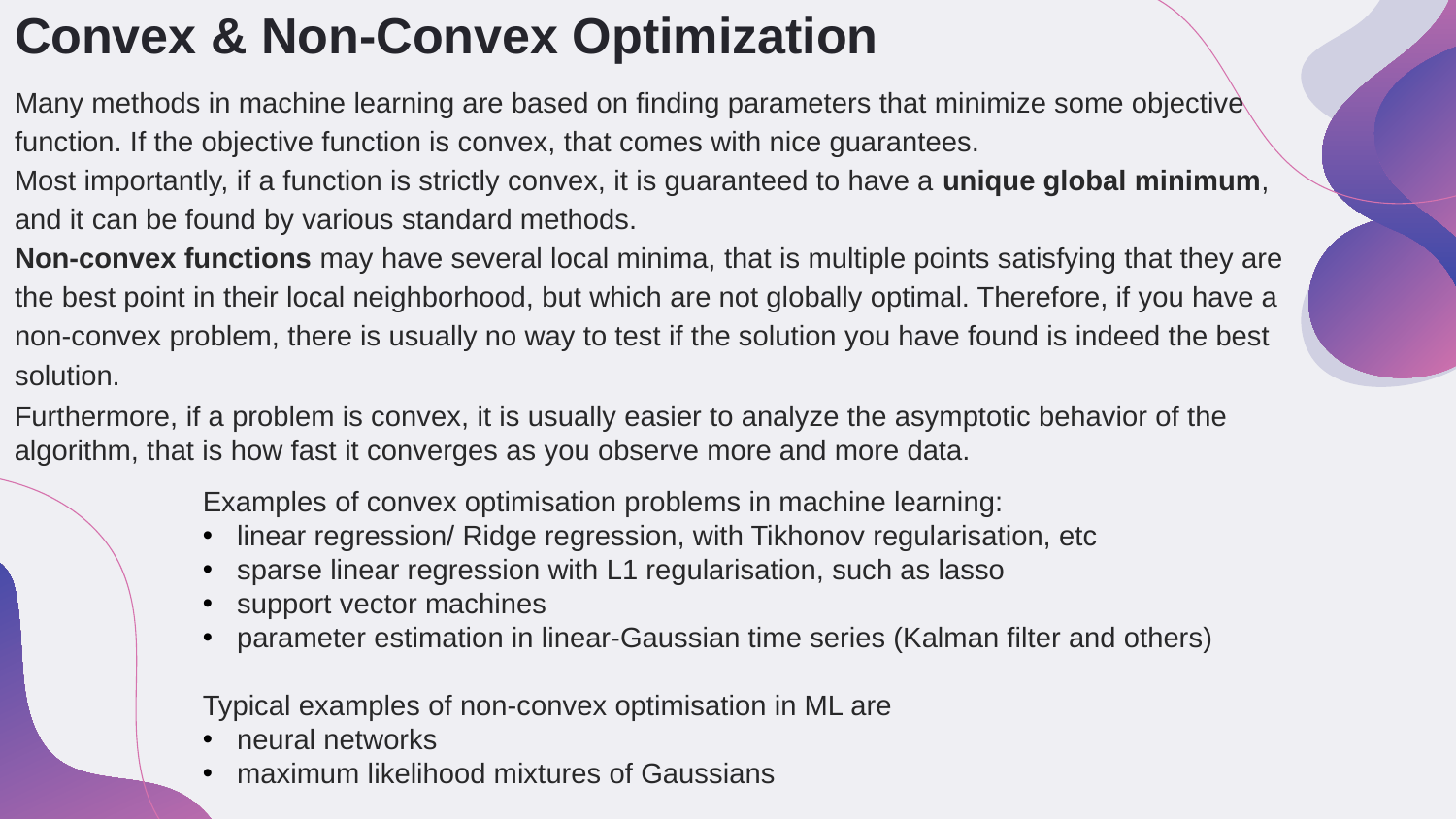

# Convex & Non-Convex Optimization
Many methods in machine learning are based on finding parameters that minimize some objective function. If the objective function is convex, that comes with nice guarantees.
Most importantly, if a function is strictly convex, it is guaranteed to have a unique global minimum, and it can be found by various standard methods.
Non-convex functions may have several local minima, that is multiple points satisfying that they are the best point in their local neighborhood, but which are not globally optimal. Therefore, if you have a non-convex problem, there is usually no way to test if the solution you have found is indeed the best solution.

Furthermore, if a problem is convex, it is usually easier to analyze the asymptotic behavior of the algorithm, that is how fast it converges as you observe more and more data.

Examples of convex optimisation problems in machine learning:
linear regression/ Ridge regression, with Tikhonov regularisation, etc
sparse linear regression with L1 regularisation, such as lasso
support vector machines
parameter estimation in linear-Gaussian time series (Kalman filter and others)
Typical examples of non-convex optimisation in ML are
neural networks
maximum likelihood mixtures of Gaussians